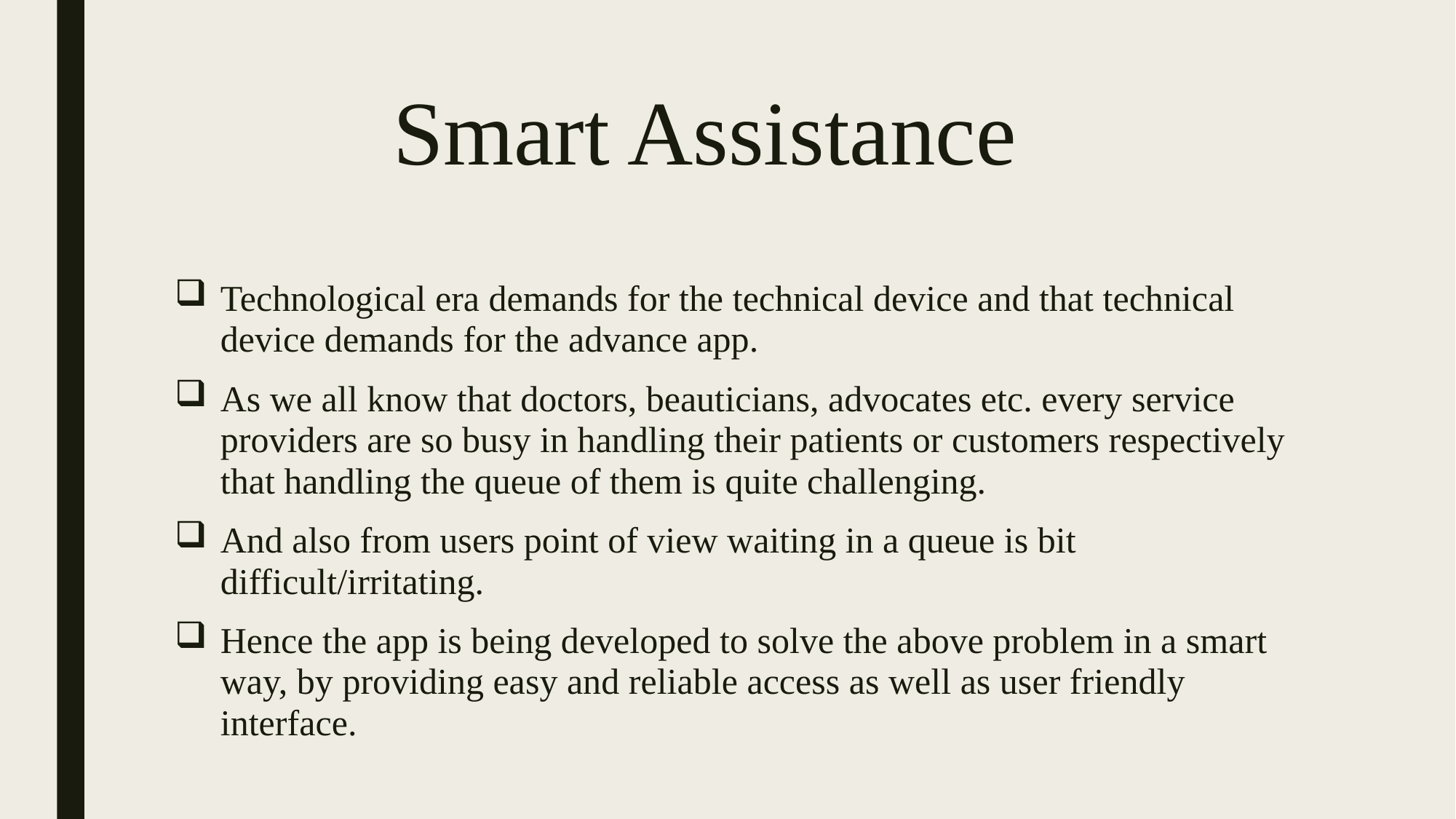

# Smart Assistance
Technological era demands for the technical device and that technical device demands for the advance app.
As we all know that doctors, beauticians, advocates etc. every service providers are so busy in handling their patients or customers respectively that handling the queue of them is quite challenging.
And also from users point of view waiting in a queue is bit difficult/irritating.
Hence the app is being developed to solve the above problem in a smart way, by providing easy and reliable access as well as user friendly interface.